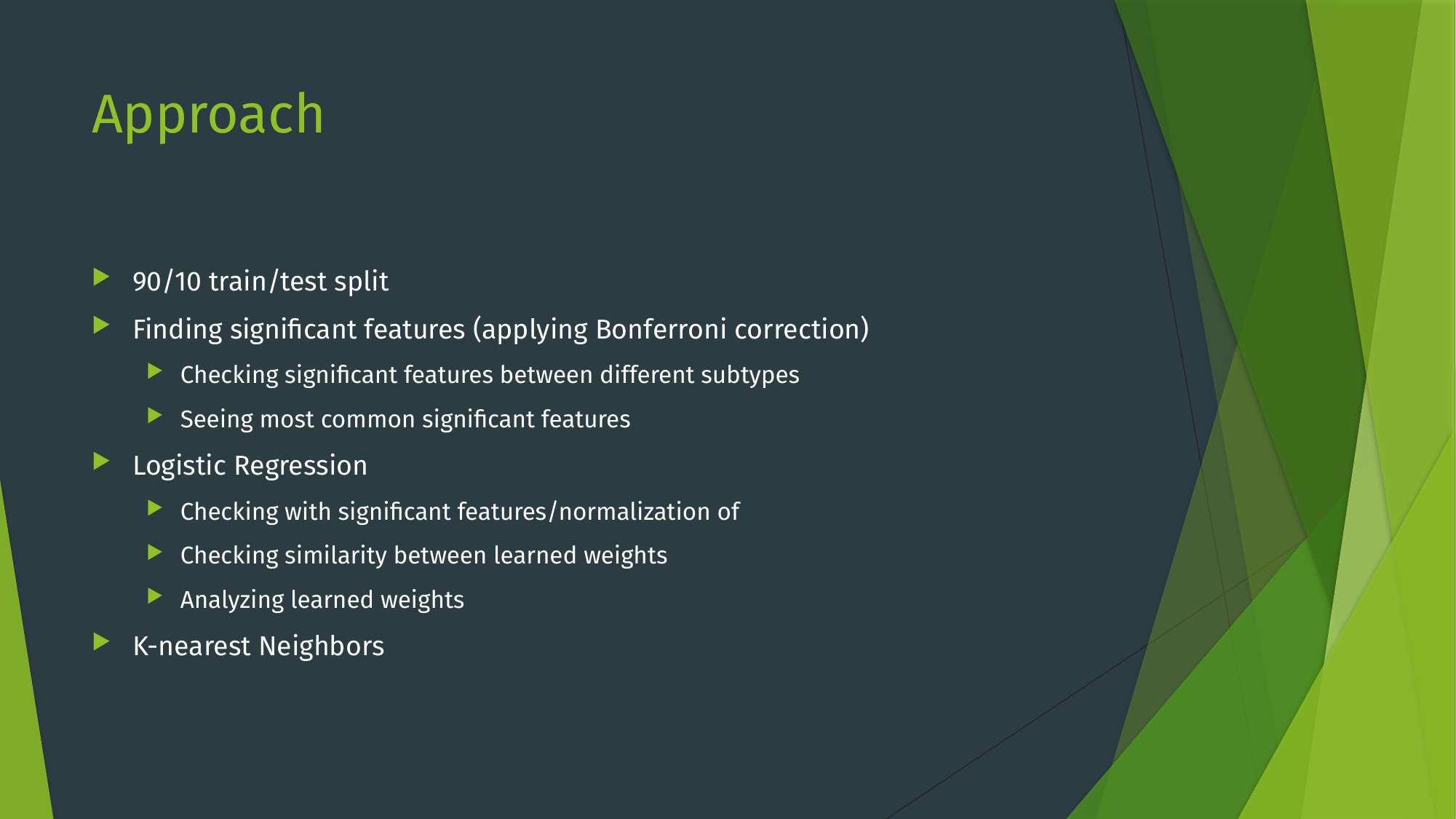

# Approach
90/10 train/test split
Finding significant features (applying Bonferroni correction)
Checking significant features between different subtypes
Seeing most common significant features
Logistic Regression
Checking with significant features/normalization of
Checking similarity between learned weights
Analyzing learned weights
K-nearest Neighbors